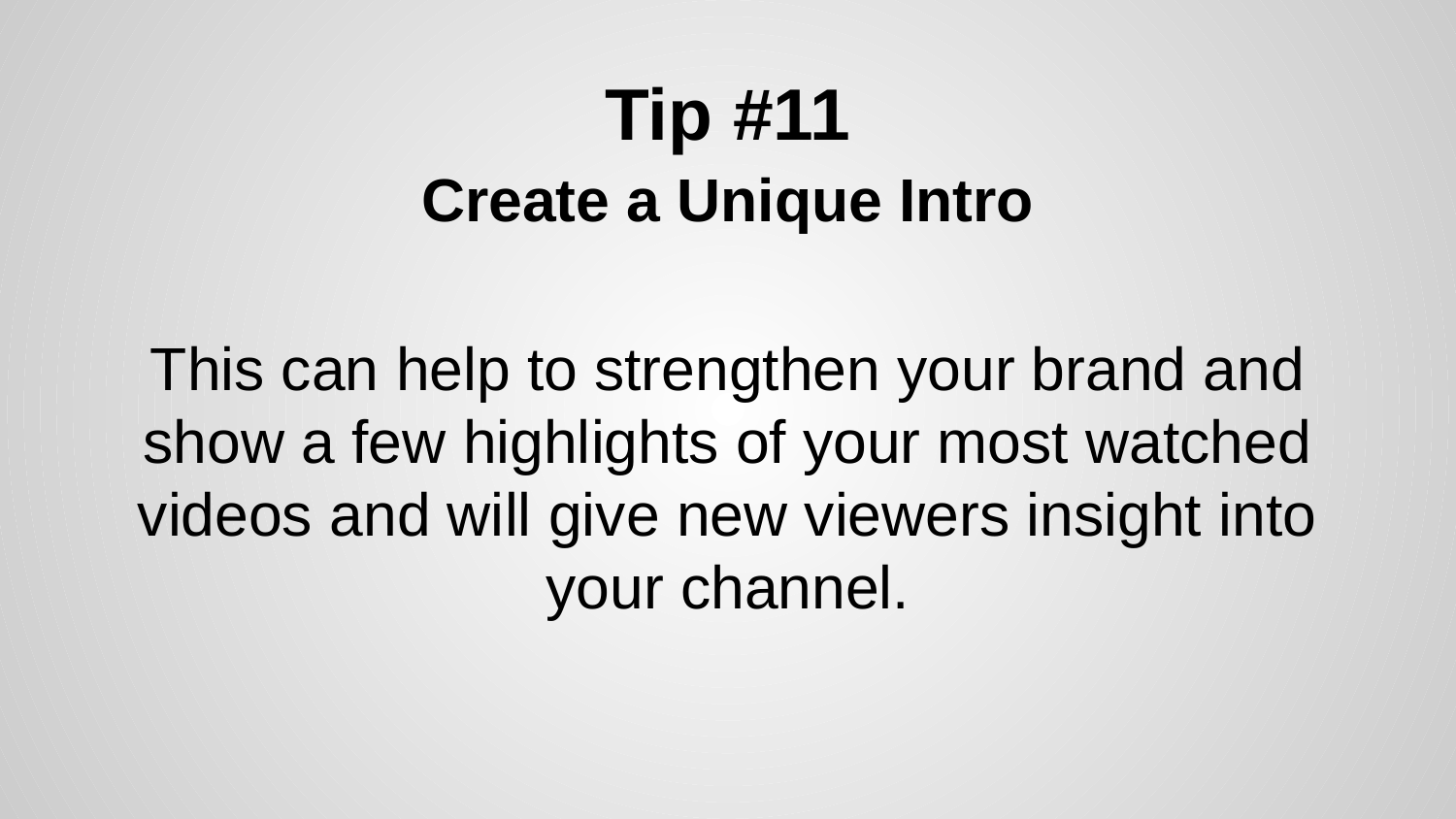

# Tip #11

Create a Unique Intro

This can help to strengthen your brand and show a few highlights of your most watched videos and will give new viewers insight into your channel.